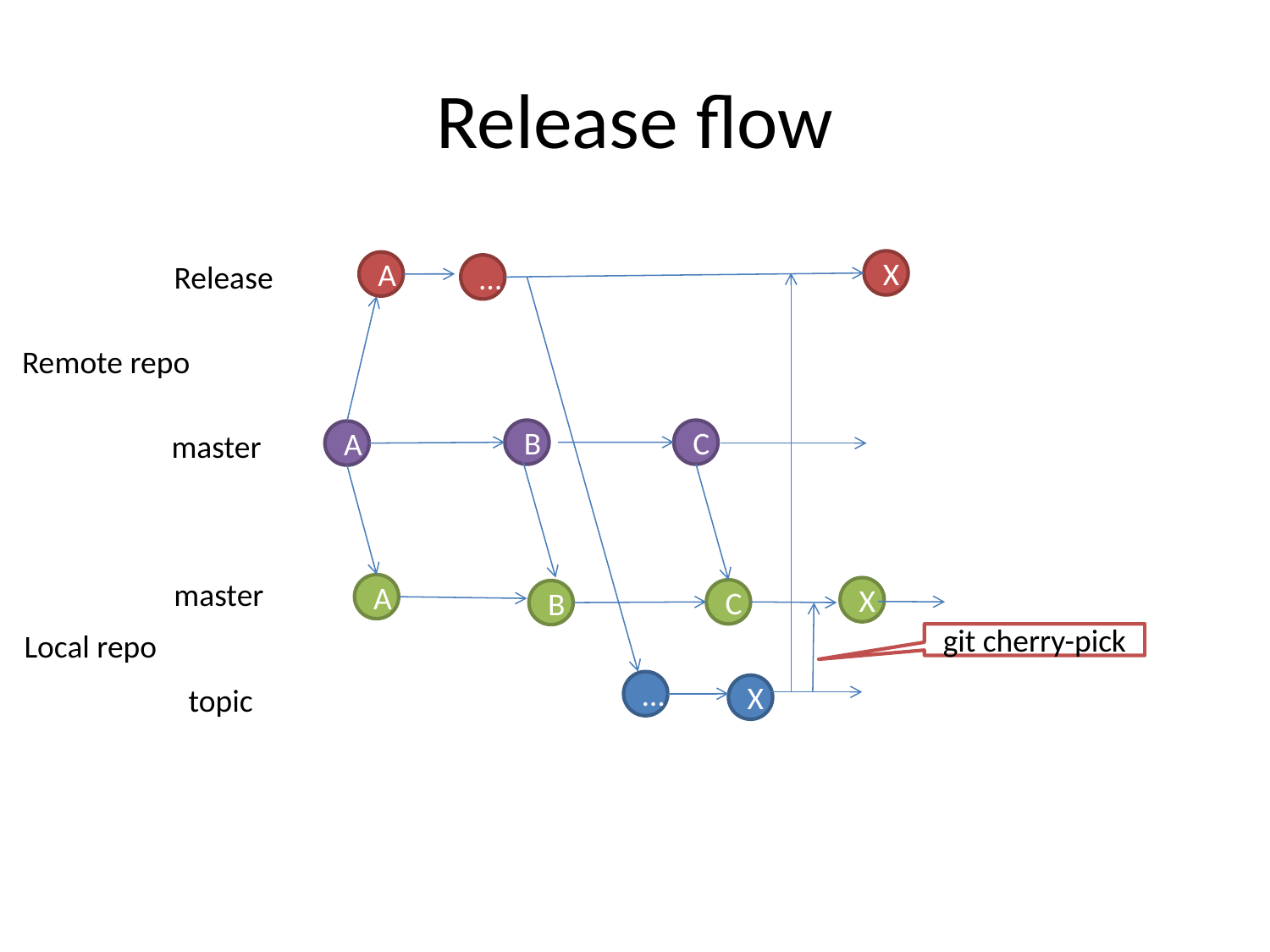

# Release flow
Release
X
A
…
Remote repo
master
C
B
A
master
A
X
C
B
Local repo
git cherry-pick
…
topic
X